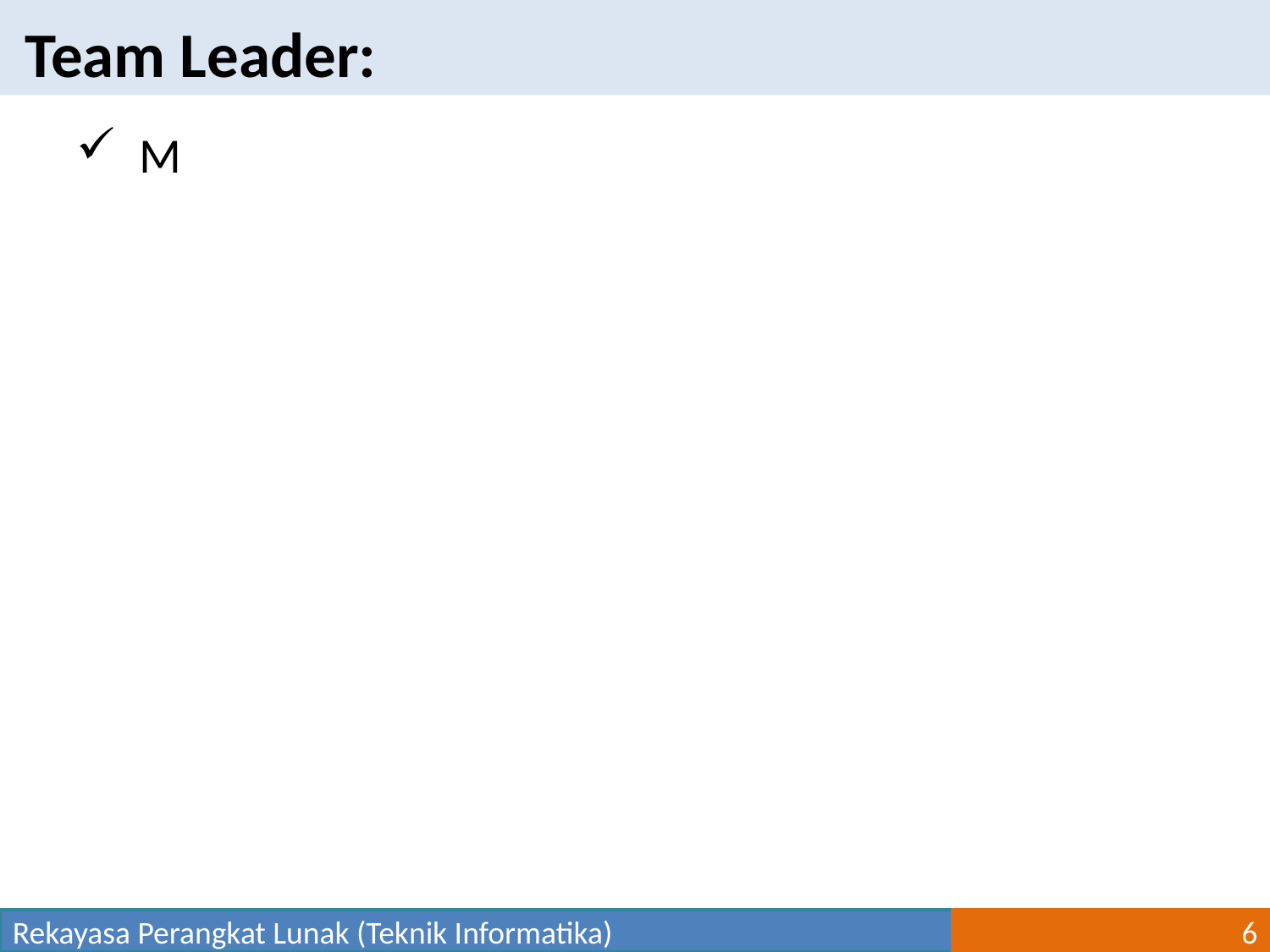

Team Leader:
M
Rekayasa Perangkat Lunak (Teknik Informatika)
6